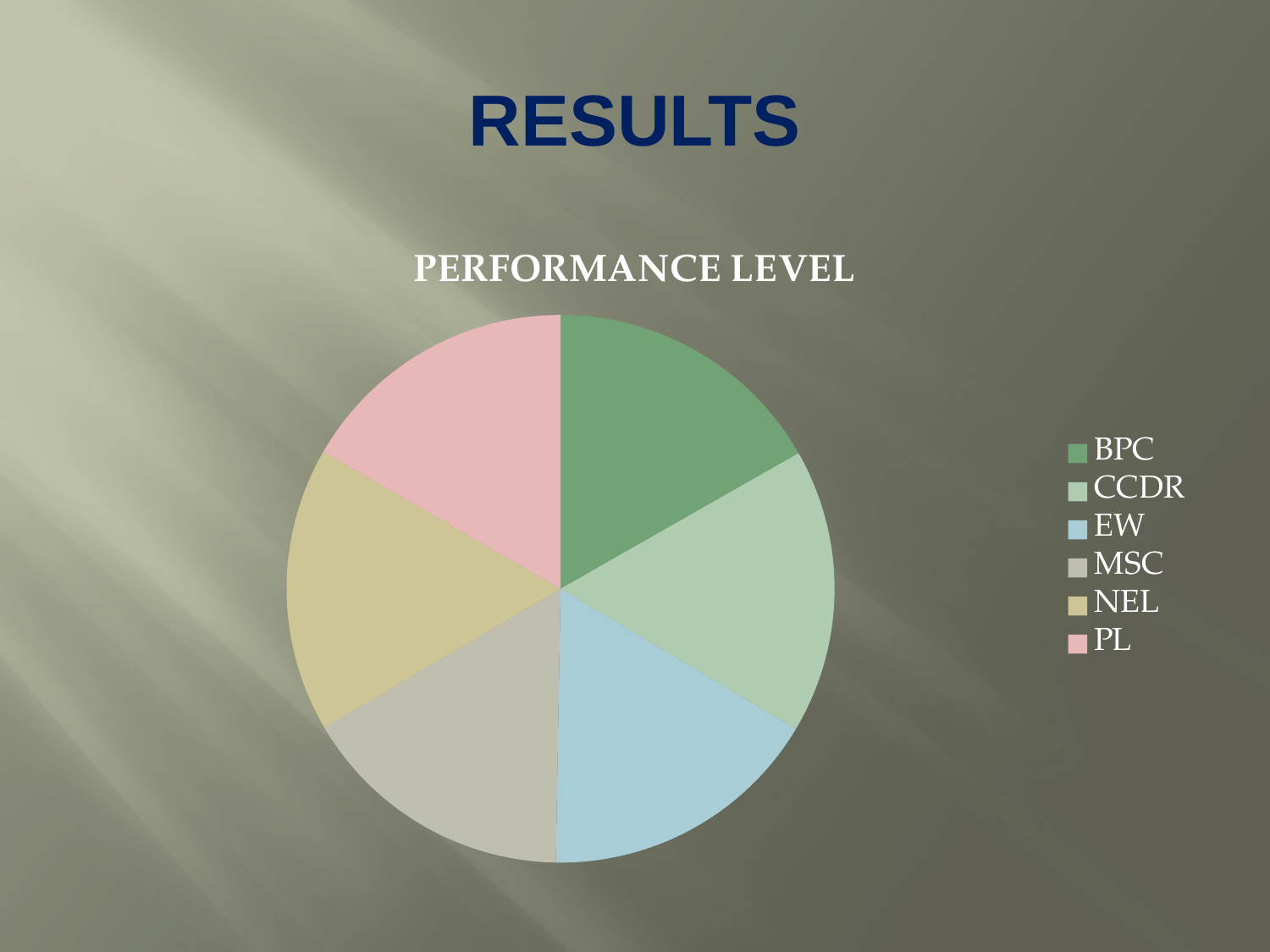

# RESULTS

### Chart:

| Category | PERFORMANCE LEVEL |
|---|---|
| BPC | 303.0 |
| CCDR | 304.0 |
| EW | 302.0 |
| MSC | 294.0 |
| NEL | 304.0 |
| PL | 301.0 |